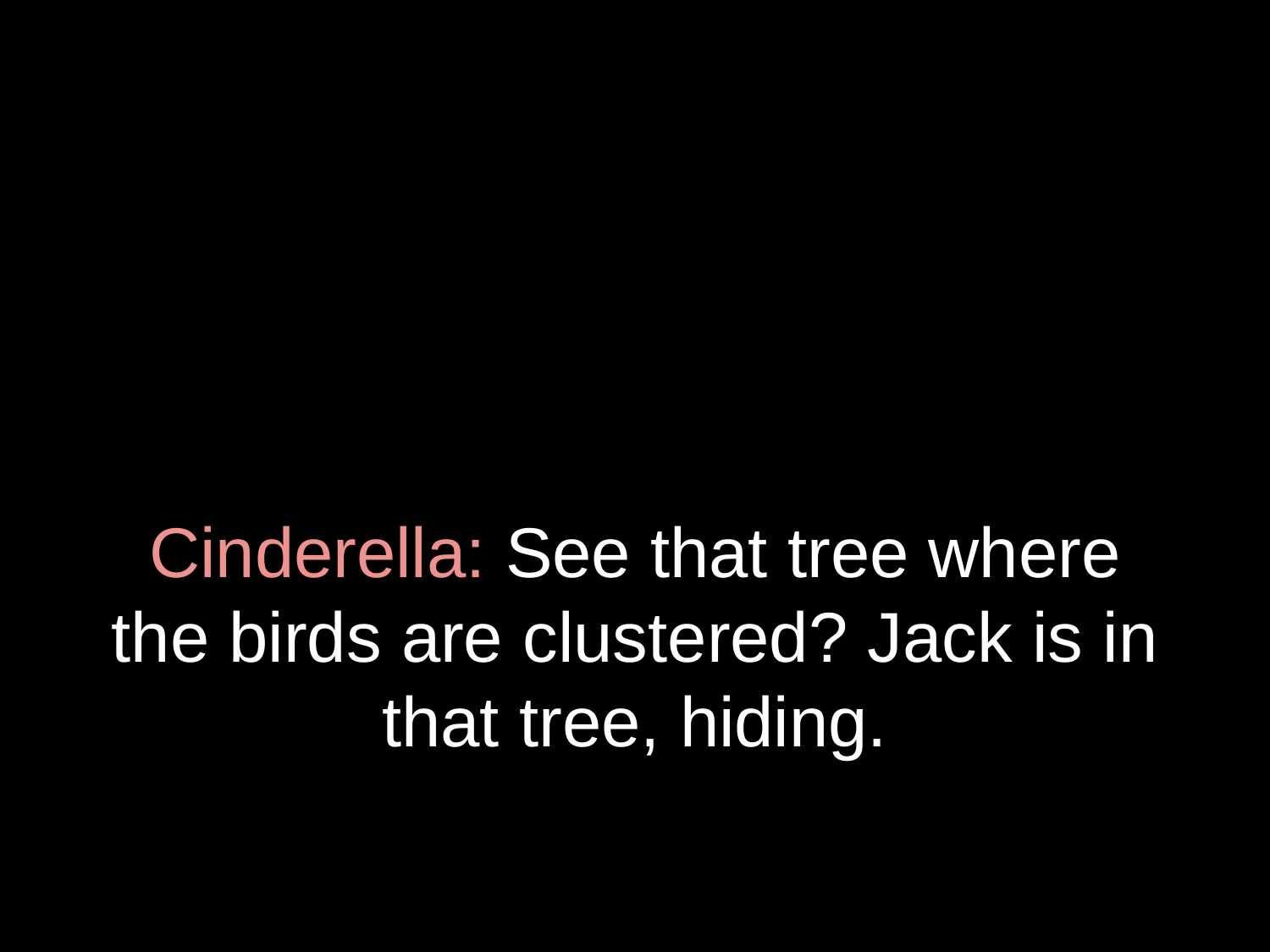

# Cinderella: See that tree where the birds are clustered? Jack is in that tree, hiding.